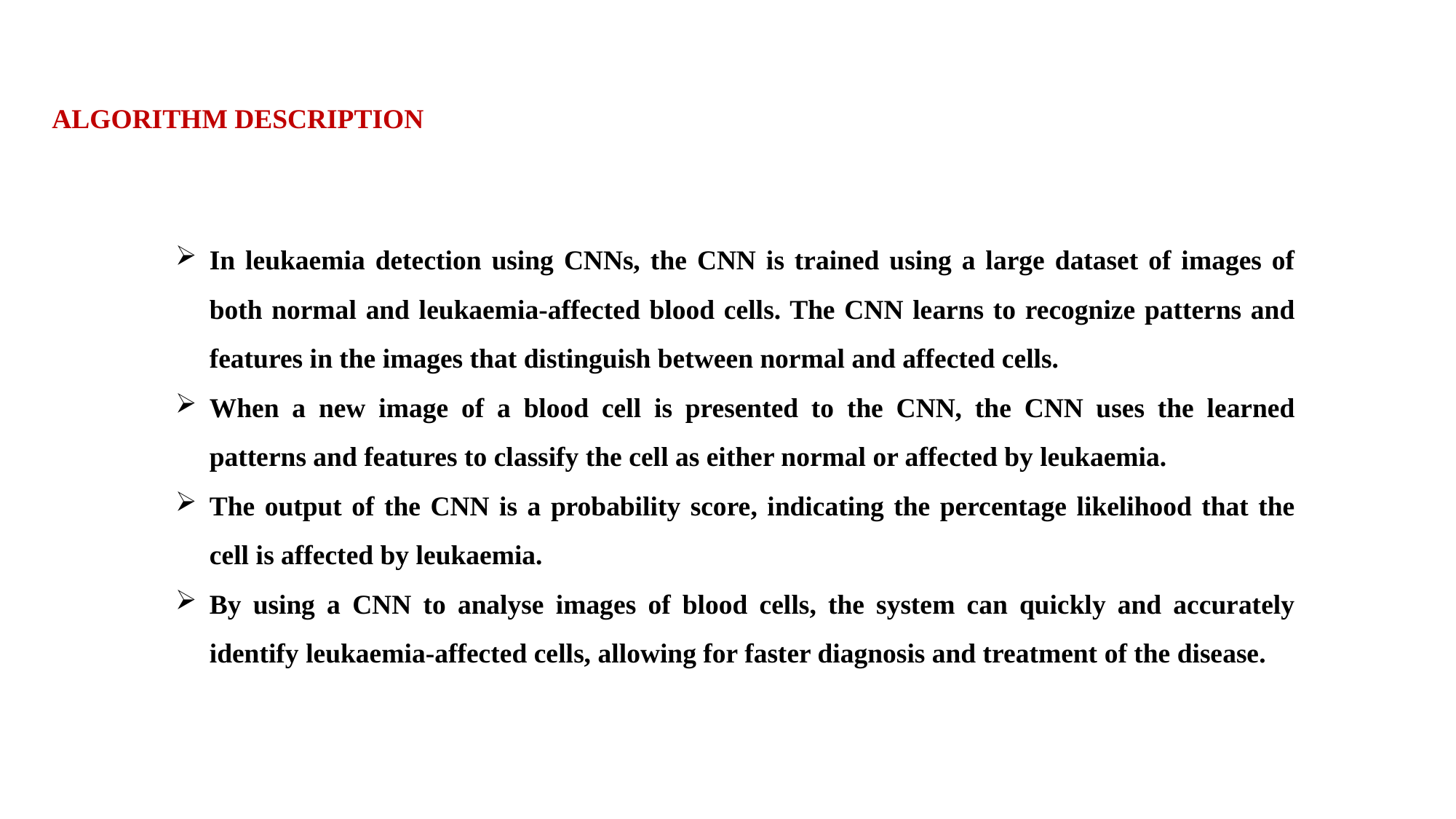

# ALGORITHM DESCRIPTION
In leukaemia detection using CNNs, the CNN is trained using a large dataset of images of both normal and leukaemia-affected blood cells. The CNN learns to recognize patterns and features in the images that distinguish between normal and affected cells.
When a new image of a blood cell is presented to the CNN, the CNN uses the learned patterns and features to classify the cell as either normal or affected by leukaemia.
The output of the CNN is a probability score, indicating the percentage likelihood that the cell is affected by leukaemia.
By using a CNN to analyse images of blood cells, the system can quickly and accurately identify leukaemia-affected cells, allowing for faster diagnosis and treatment of the disease.